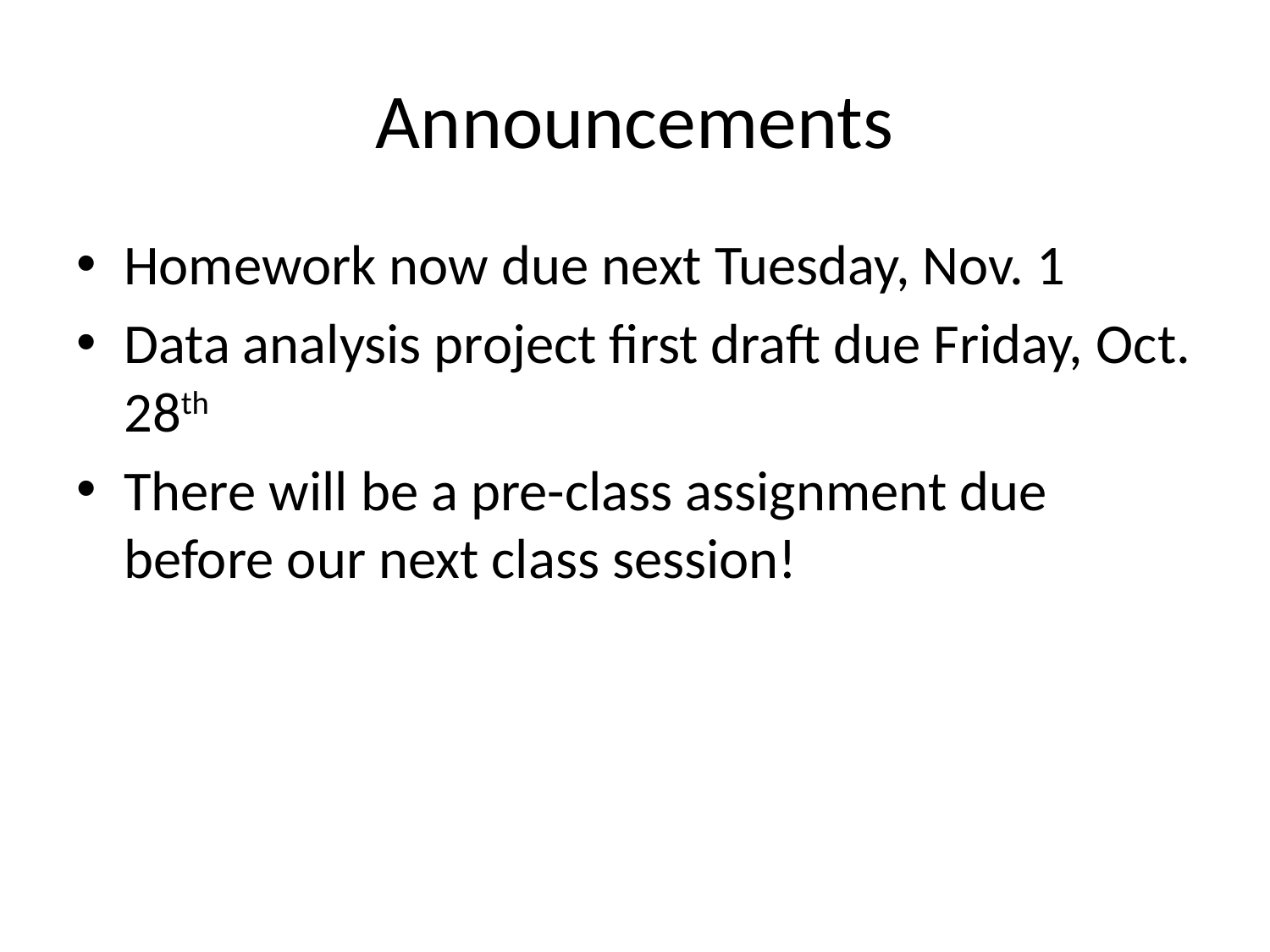

# Announcements
Homework now due next Tuesday, Nov. 1
Data analysis project first draft due Friday, Oct. 28th
There will be a pre-class assignment due before our next class session!